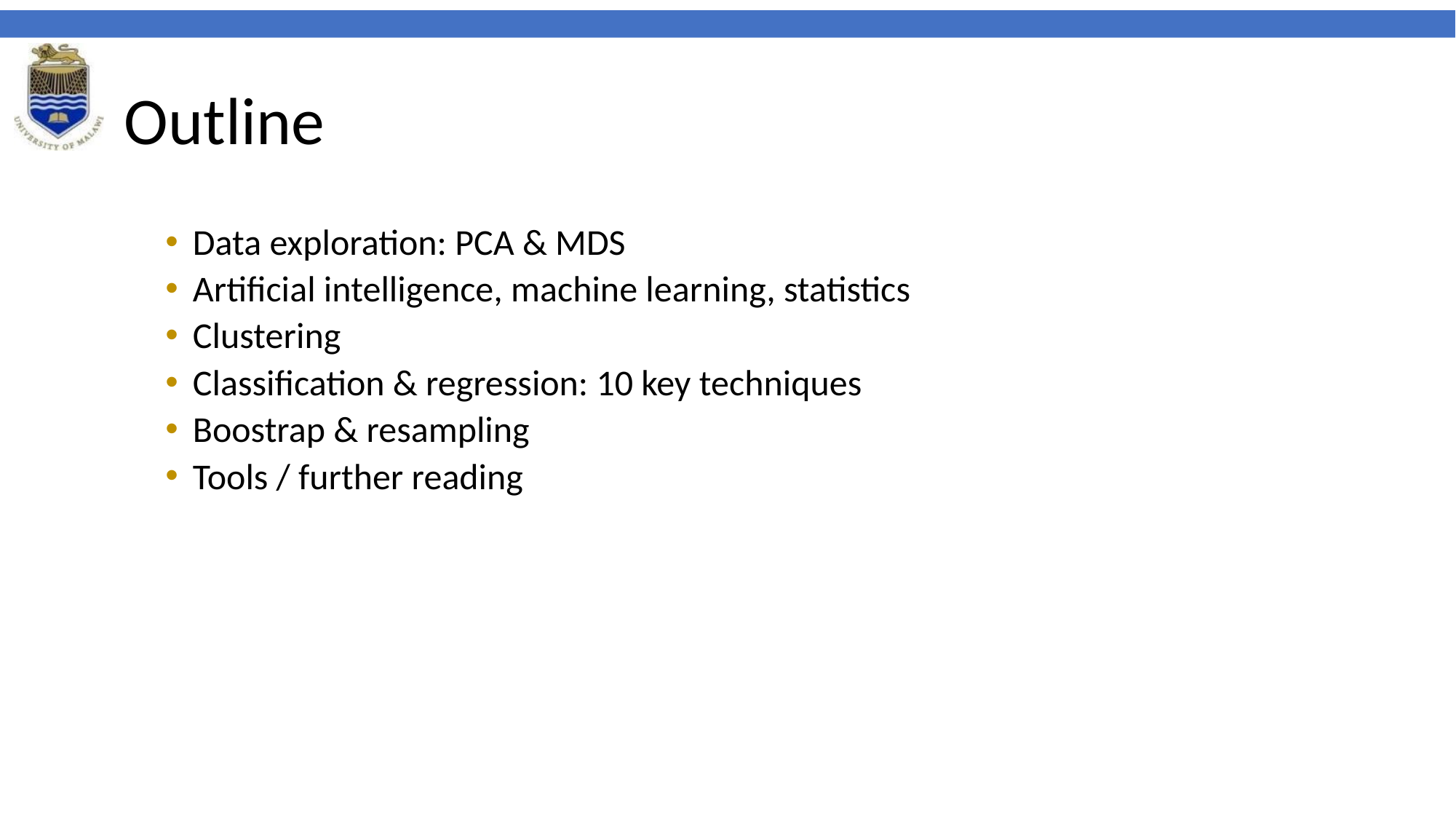

# Outline
Data exploration: PCA & MDS
Artificial intelligence, machine learning, statistics
Clustering
Classification & regression: 10 key techniques
Boostrap & resampling
Tools / further reading